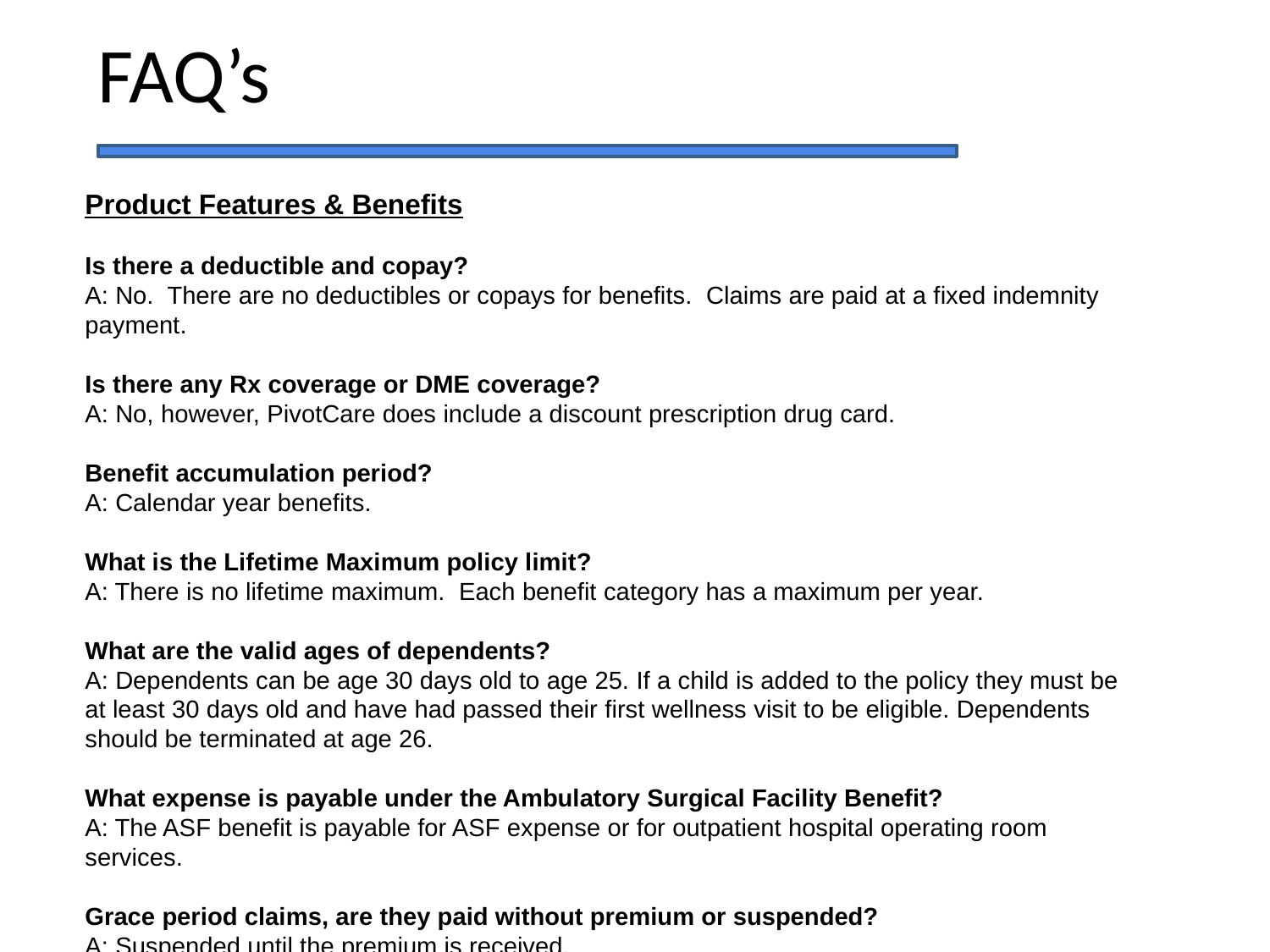

# FAQ’s

Product Features & Benefits

Is there a deductible and copay?
A: No.  There are no deductibles or copays for benefits.  Claims are paid at a fixed indemnity payment.

Is there any Rx coverage or DME coverage?
A: No, however, PivotCare does include a discount prescription drug card.

Benefit accumulation period?
A: Calendar year benefits.

What is the Lifetime Maximum policy limit?
A: There is no lifetime maximum.  Each benefit category has a maximum per year.

What are the valid ages of dependents?
A: Dependents can be age 30 days old to age 25. If a child is added to the policy they must be at least 30 days old and have had passed their first wellness visit to be eligible. Dependents should be terminated at age 26.

What expense is payable under the Ambulatory Surgical Facility Benefit?
A: The ASF benefit is payable for ASF expense or for outpatient hospital operating room services.

Grace period claims, are they paid without premium or suspended?
A: Suspended until the premium is received.